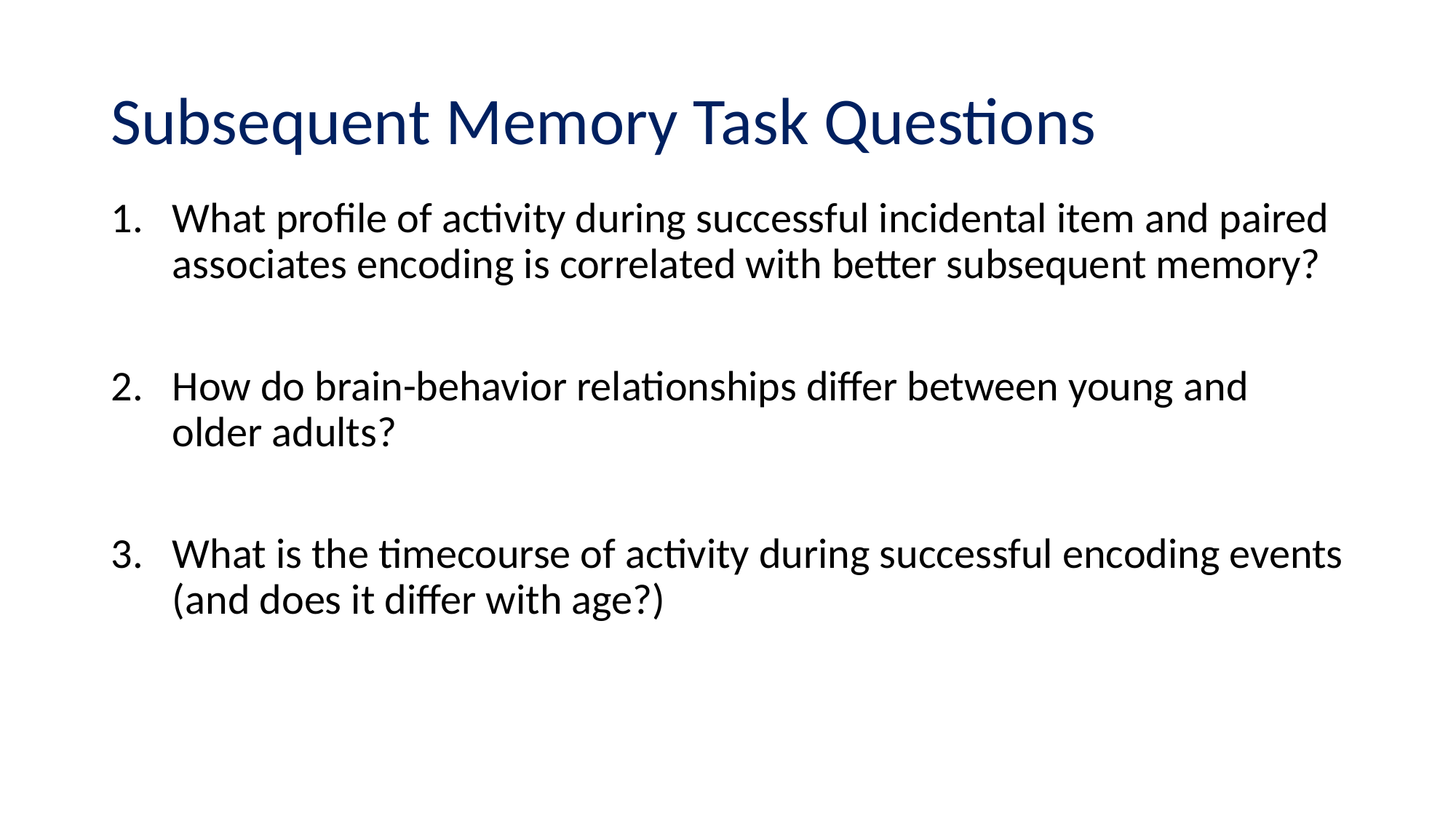

# Subsequent Memory Task Questions
What profile of activity during successful incidental item and paired associates encoding is correlated with better subsequent memory?

How do brain-behavior relationships differ between young and older adults?

What is the timecourse of activity during successful encoding events (and does it differ with age?)